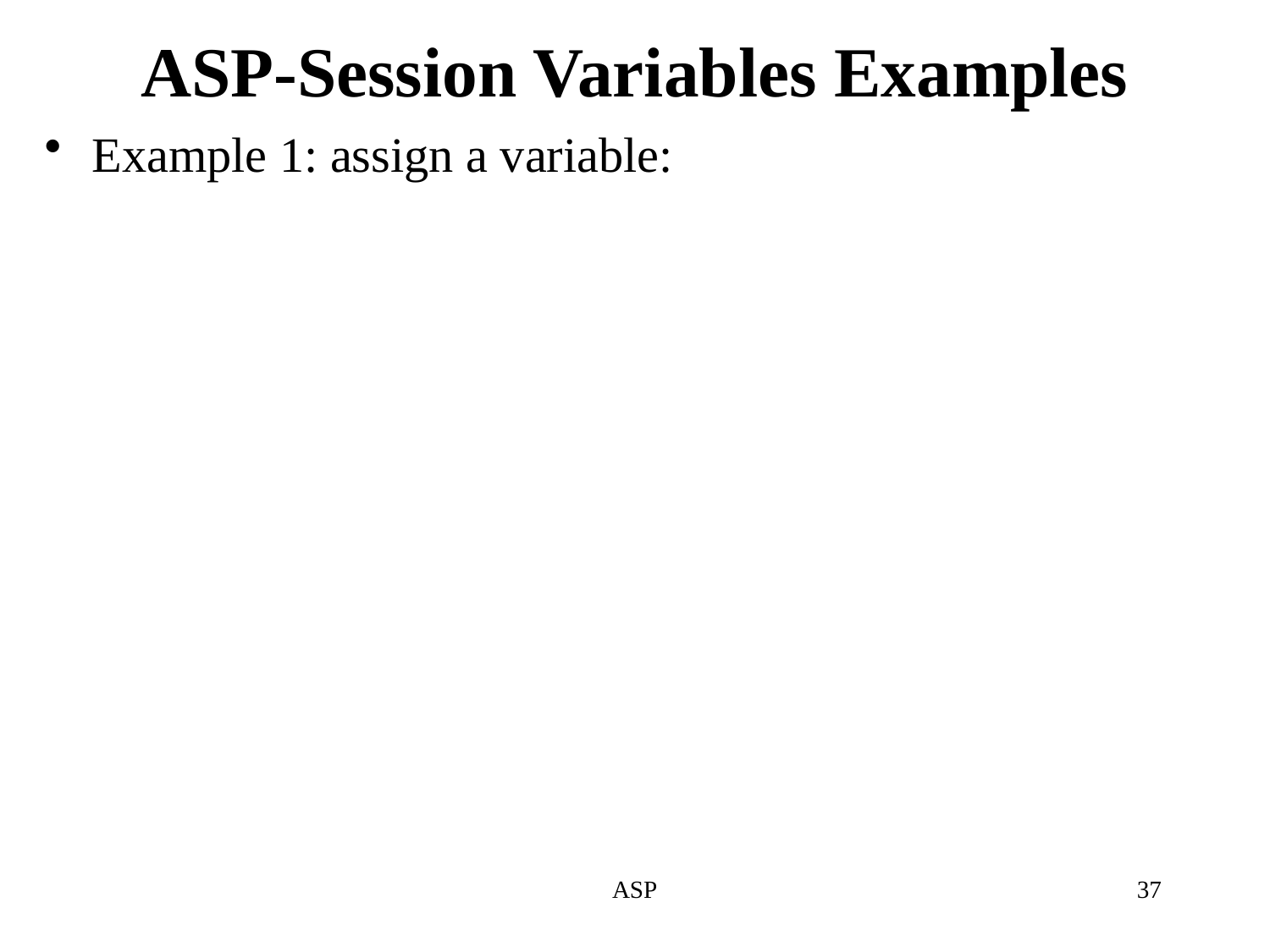

# ASP-Session Variables Examples
Example 1: assign a variable:
ASP
37